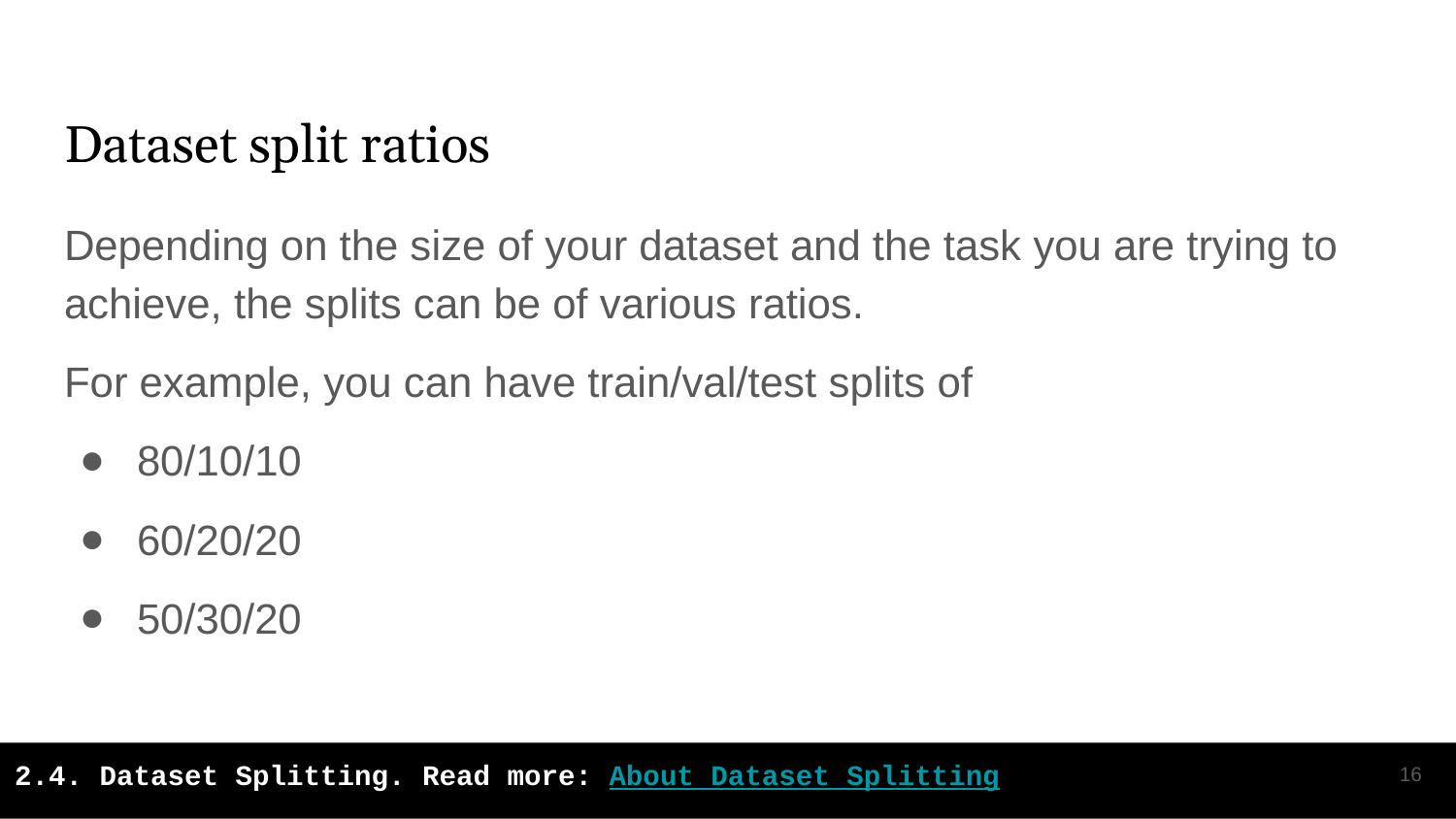

# Dataset split ratios
Depending on the size of your dataset and the task you are trying to achieve, the splits can be of various ratios.
For example, you can have train/val/test splits of
80/10/10
60/20/20
50/30/20
16
2.4. Dataset Splitting. Read more: About Dataset Splitting